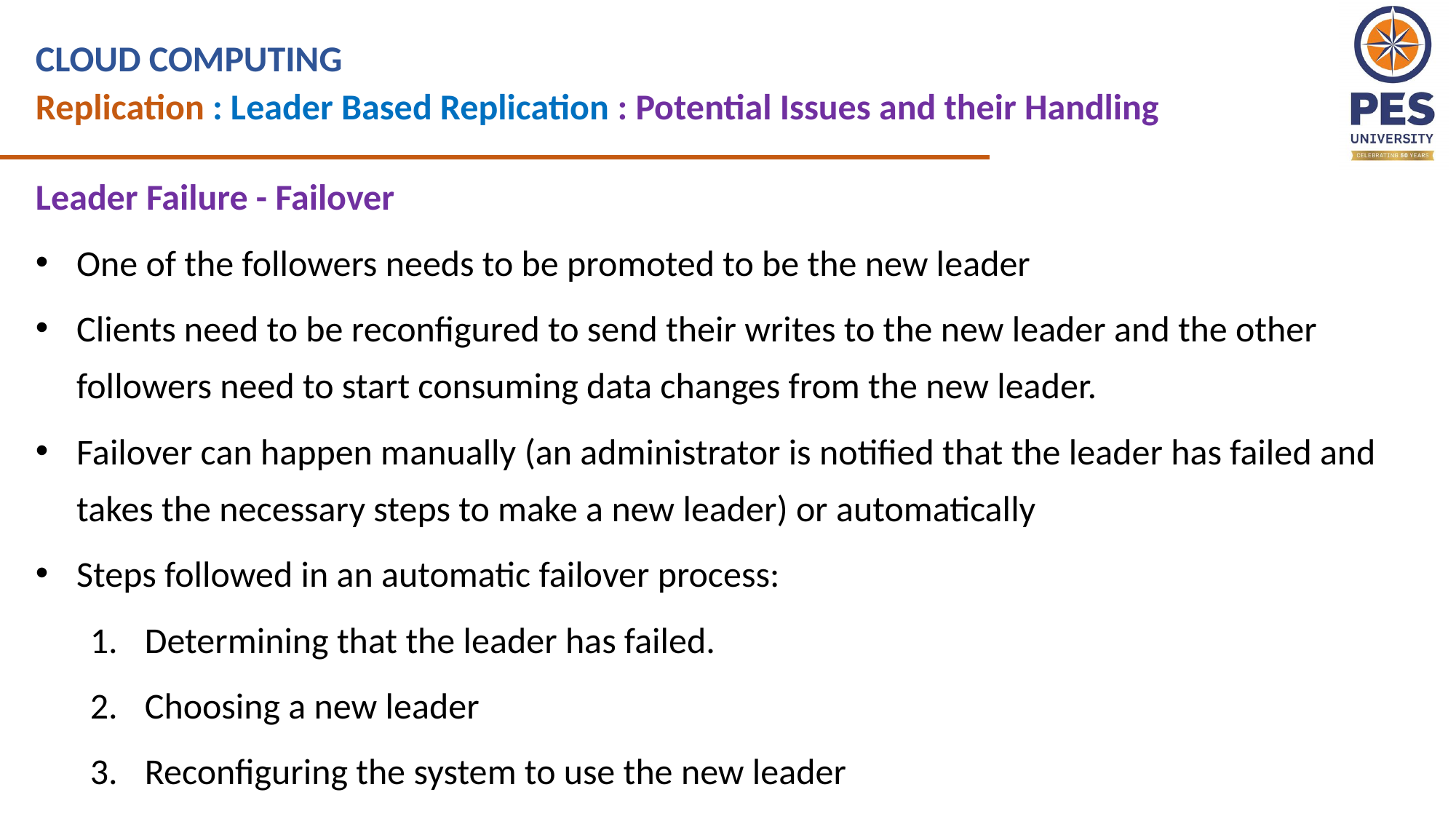

CLOUD COMPUTING
Replication : Leader Based Replication : Potential Issues and their Handling
Leader Failure - Failover
One of the followers needs to be promoted to be the new leader
Clients need to be reconfigured to send their writes to the new leader and the other followers need to start consuming data changes from the new leader.
Failover can happen manually (an administrator is notified that the leader has failed and takes the necessary steps to make a new leader) or automatically
Steps followed in an automatic failover process:
Determining that the leader has failed.
Choosing a new leader
Reconfiguring the system to use the new leader